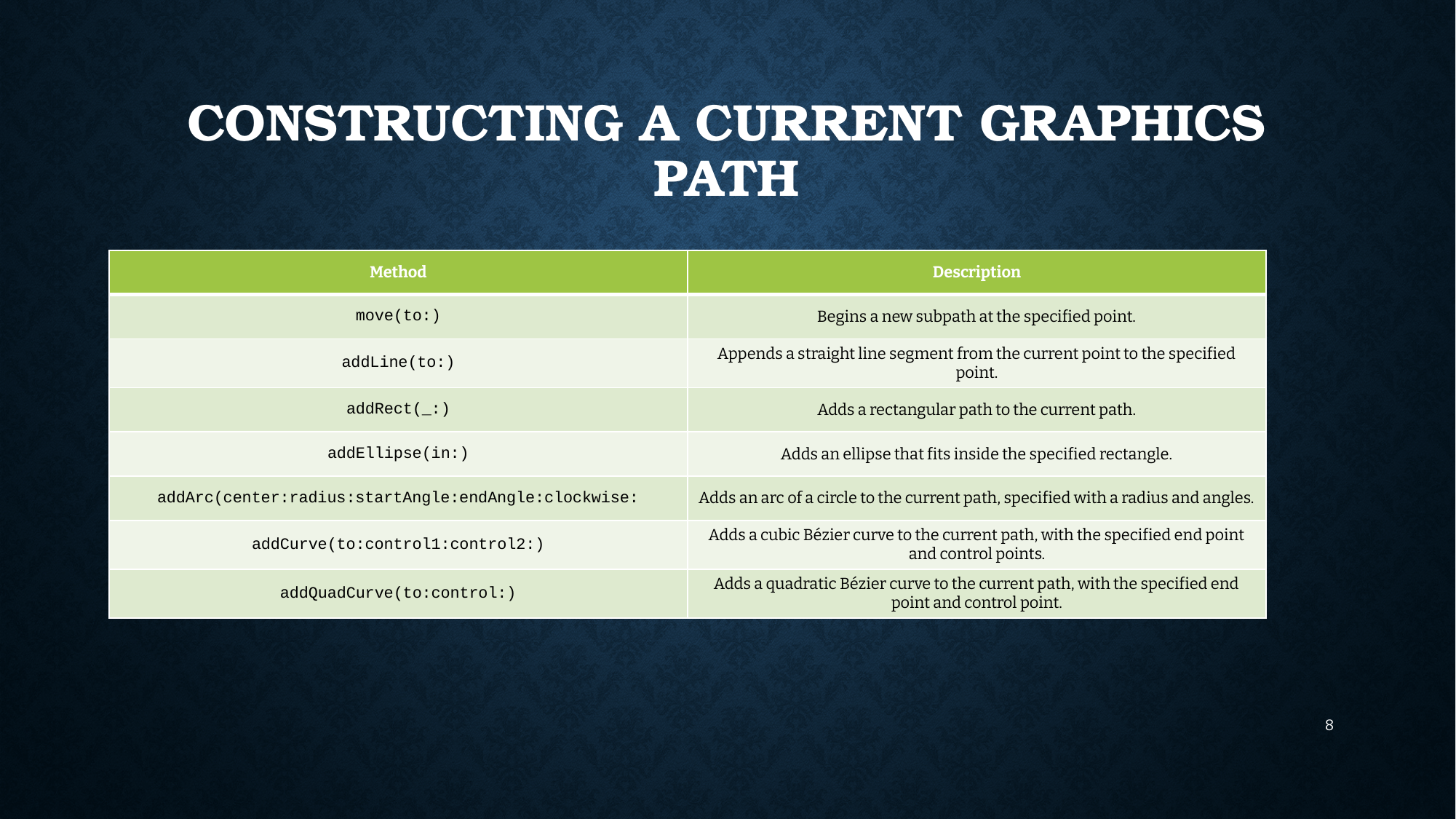

# Constructing a Current Graphics Path
| Method | Description |
| --- | --- |
| move(to:) | Begins a new subpath at the specified point. |
| addLine(to:) | Appends a straight line segment from the current point to the specified point. |
| addRect(\_:) | Adds a rectangular path to the current path. |
| addEllipse(in:) | Adds an ellipse that fits inside the specified rectangle. |
| addArc(center:radius:startAngle:endAngle:clockwise: | Adds an arc of a circle to the current path, specified with a radius and angles. |
| addCurve(to:control1:control2:) | Adds a cubic Bézier curve to the current path, with the specified end point and control points. |
| addQuadCurve(to:control:) | Adds a quadratic Bézier curve to the current path, with the specified end point and control point. |
8